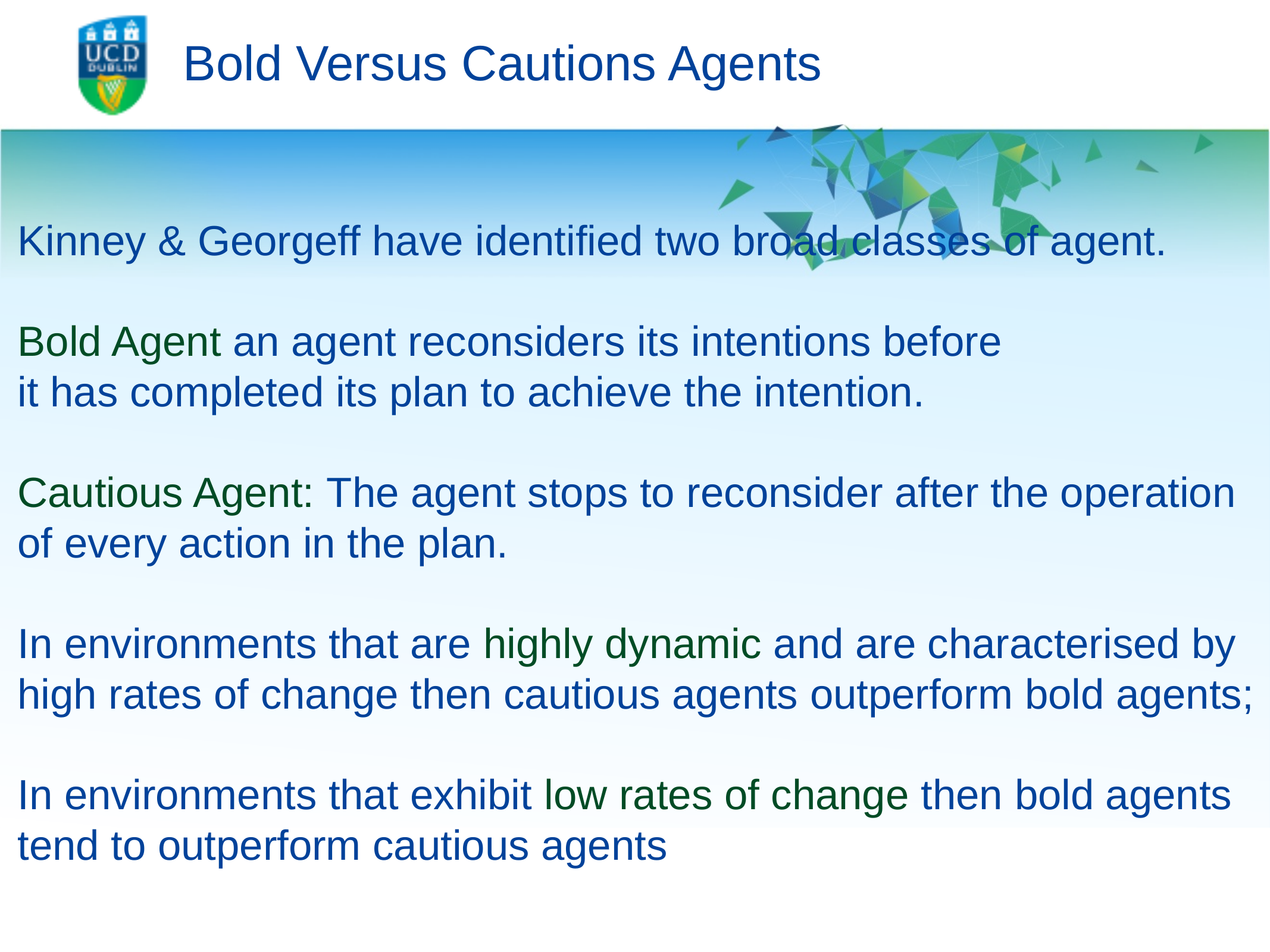

# Bold Versus Cautions Agents

Kinney & Georgeff have identified two broad classes of agent.

Bold Agent an agent reconsiders its intentions before
it has completed its plan to achieve the intention.

Cautious Agent: The agent stops to reconsider after the operation
of every action in the plan.

In environments that are highly dynamic and are characterised by
high rates of change then cautious agents outperform bold agents;

In environments that exhibit low rates of change then bold agents
tend to outperform cautious agents